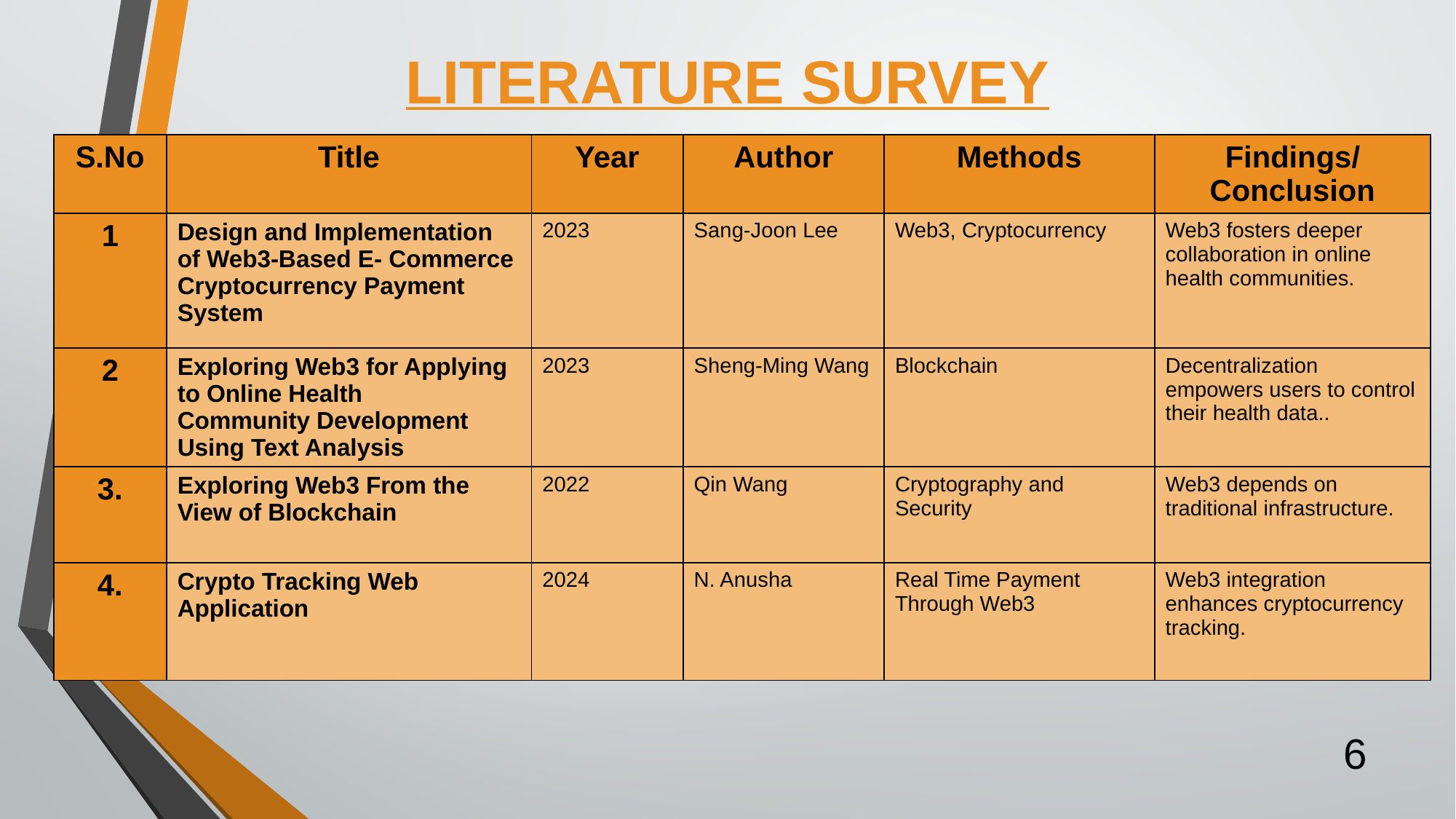

# LITERATURE SURVEY
| S.No | Title | Year | Author | Methods | Findings/Conclusion |
| --- | --- | --- | --- | --- | --- |
| 1 | Design and Implementation of Web3-Based E- Commerce Cryptocurrency Payment System | 2023 | Sang-Joon Lee | Web3, Cryptocurrency | Web3 fosters deeper collaboration in online health communities. |
| 2 | Exploring Web3 for Applying to Online Health Community Development Using Text Analysis | 2023 | Sheng-Ming Wang | Blockchain | Decentralization empowers users to control their health data.. |
| 3. | Exploring Web3 From the View of Blockchain | 2022 | Qin Wang | Cryptography and Security | Web3 depends on traditional infrastructure. |
| 4. | Crypto Tracking Web Application | 2024 | N. Anusha | Real Time Payment Through Web3 | Web3 integration enhances cryptocurrency tracking. |
6